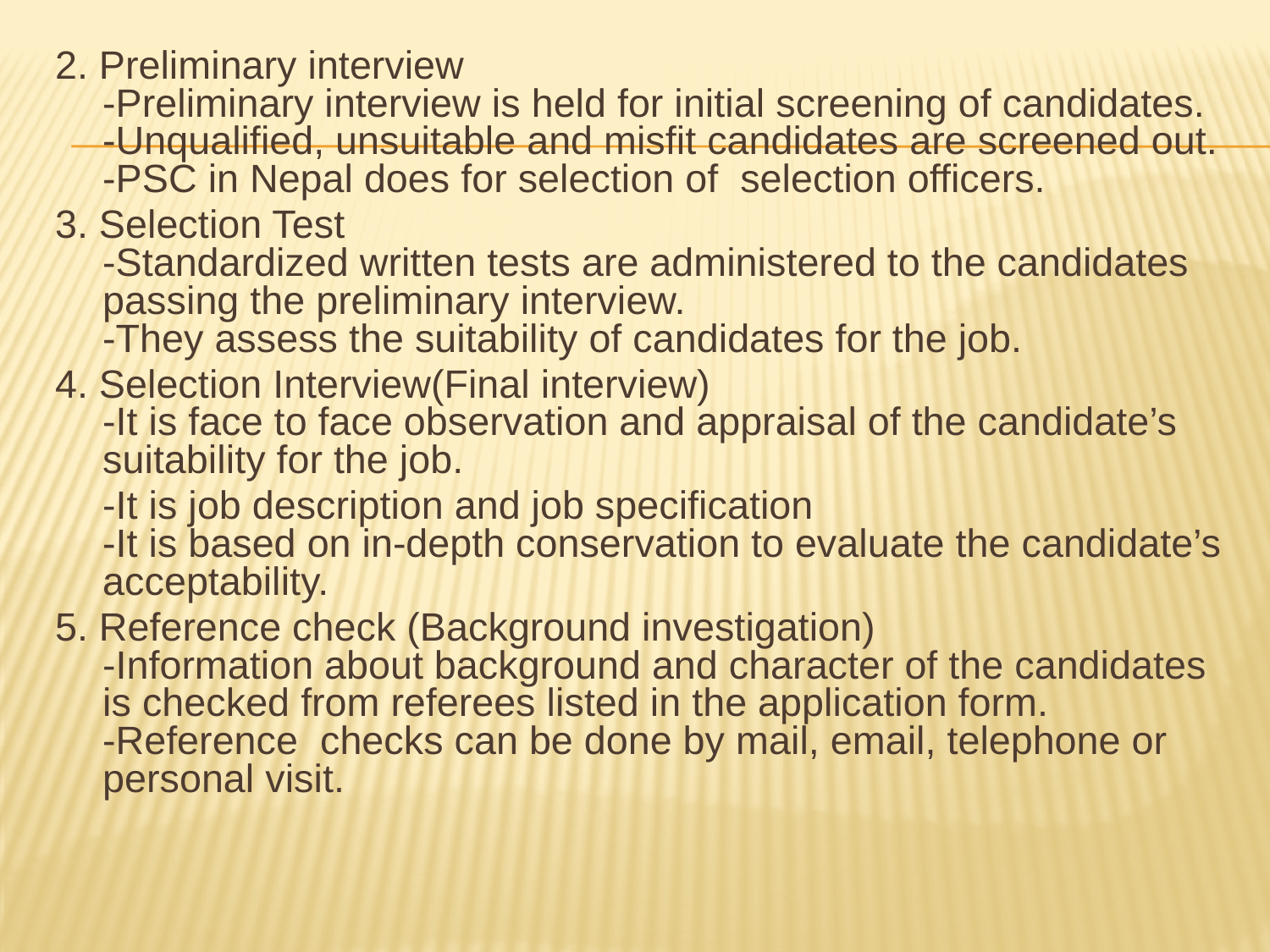

2. Preliminary interview
-Preliminary interview is held for initial screening of candidates.
-Unqualified, unsuitable and misfit candidates are screened out.
-PSC in Nepal does for selection of  selection officers.
3. Selection Test
-Standardized written tests are administered to the candidates passing the preliminary interview.
-They assess the suitability of candidates for the job.
4. Selection Interview(Final interview)
-It is face to face observation and appraisal of the candidate’s suitability for the job.
	-It is job description and job specification
-It is based on in-depth conservation to evaluate the candidate’s acceptability.
5. Reference check (Background investigation)
-Information about background and character of the candidates is checked from referees listed in the application form.
-Reference  checks can be done by mail, email, telephone or personal visit.